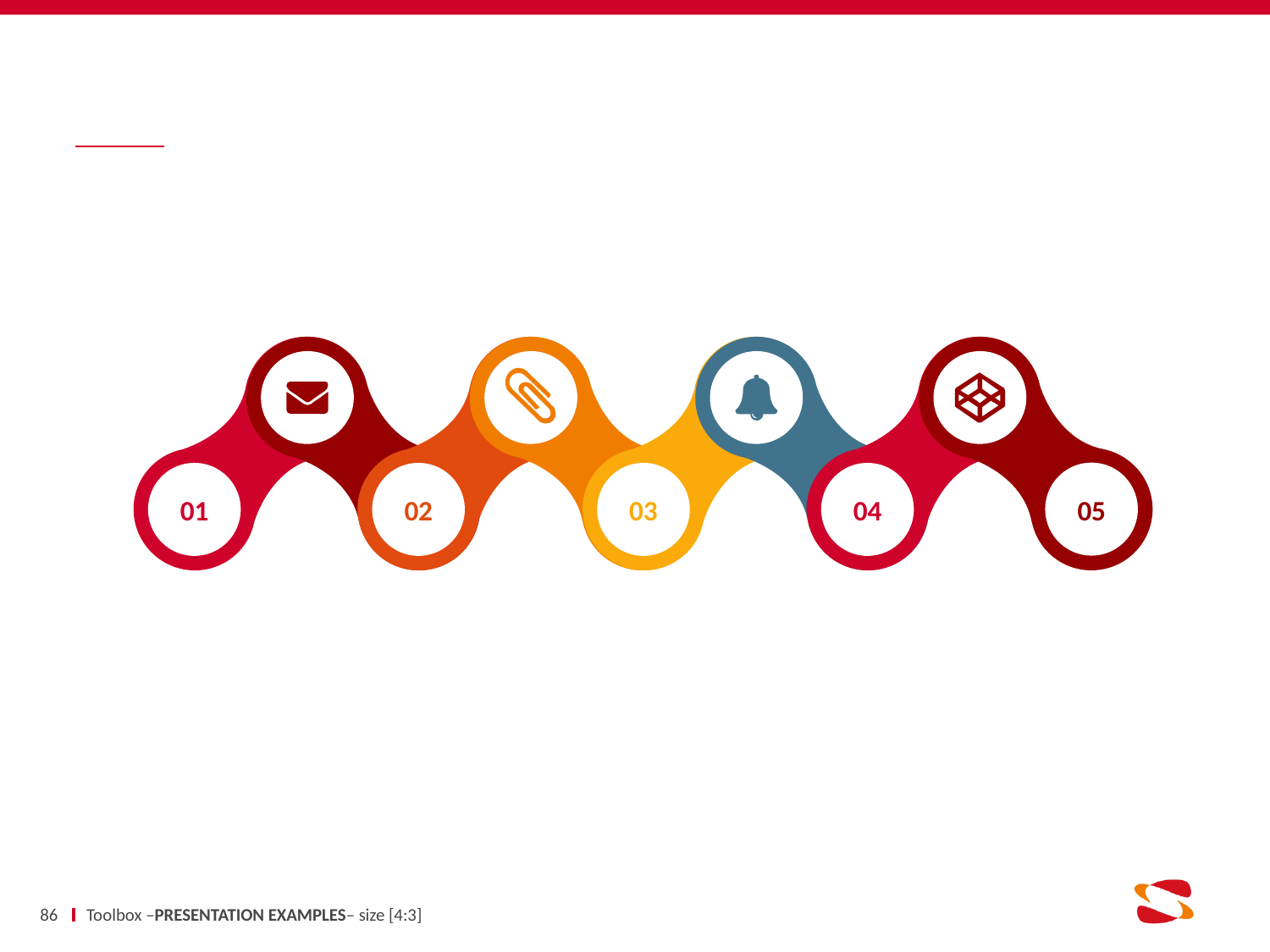

#

86
Toolbox –PRESENTATION EXAMPLES– size [4:3]